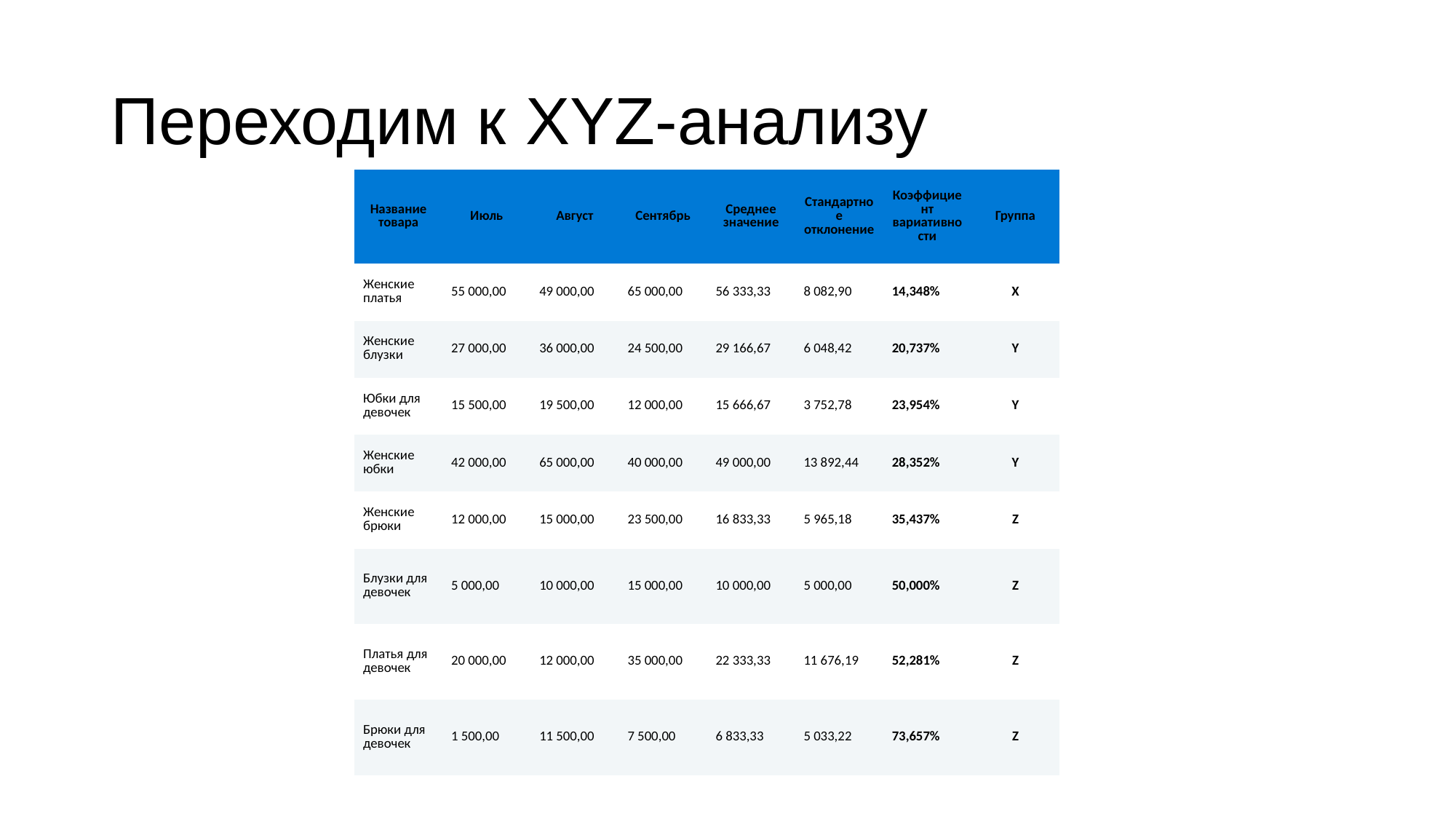

# Переходим к XYZ-анализу
| Название товара | Июль | Август | Сентябрь | Среднее значение | Стандартное отклонение | Коэффициент вариативности | Группа |
| --- | --- | --- | --- | --- | --- | --- | --- |
| Женские платья | 55 000,00 | 49 000,00 | 65 000,00 | 56 333,33 | 8 082,90 | 14,348% | X |
| Женские блузки | 27 000,00 | 36 000,00 | 24 500,00 | 29 166,67 | 6 048,42 | 20,737% | Y |
| Юбки для девочек | 15 500,00 | 19 500,00 | 12 000,00 | 15 666,67 | 3 752,78 | 23,954% | Y |
| Женские юбки | 42 000,00 | 65 000,00 | 40 000,00 | 49 000,00 | 13 892,44 | 28,352% | Y |
| Женские брюки | 12 000,00 | 15 000,00 | 23 500,00 | 16 833,33 | 5 965,18 | 35,437% | Z |
| Блузки для девочек | 5 000,00 | 10 000,00 | 15 000,00 | 10 000,00 | 5 000,00 | 50,000% | Z |
| Платья для девочек | 20 000,00 | 12 000,00 | 35 000,00 | 22 333,33 | 11 676,19 | 52,281% | Z |
| Брюки для девочек | 1 500,00 | 11 500,00 | 7 500,00 | 6 833,33 | 5 033,22 | 73,657% | Z |